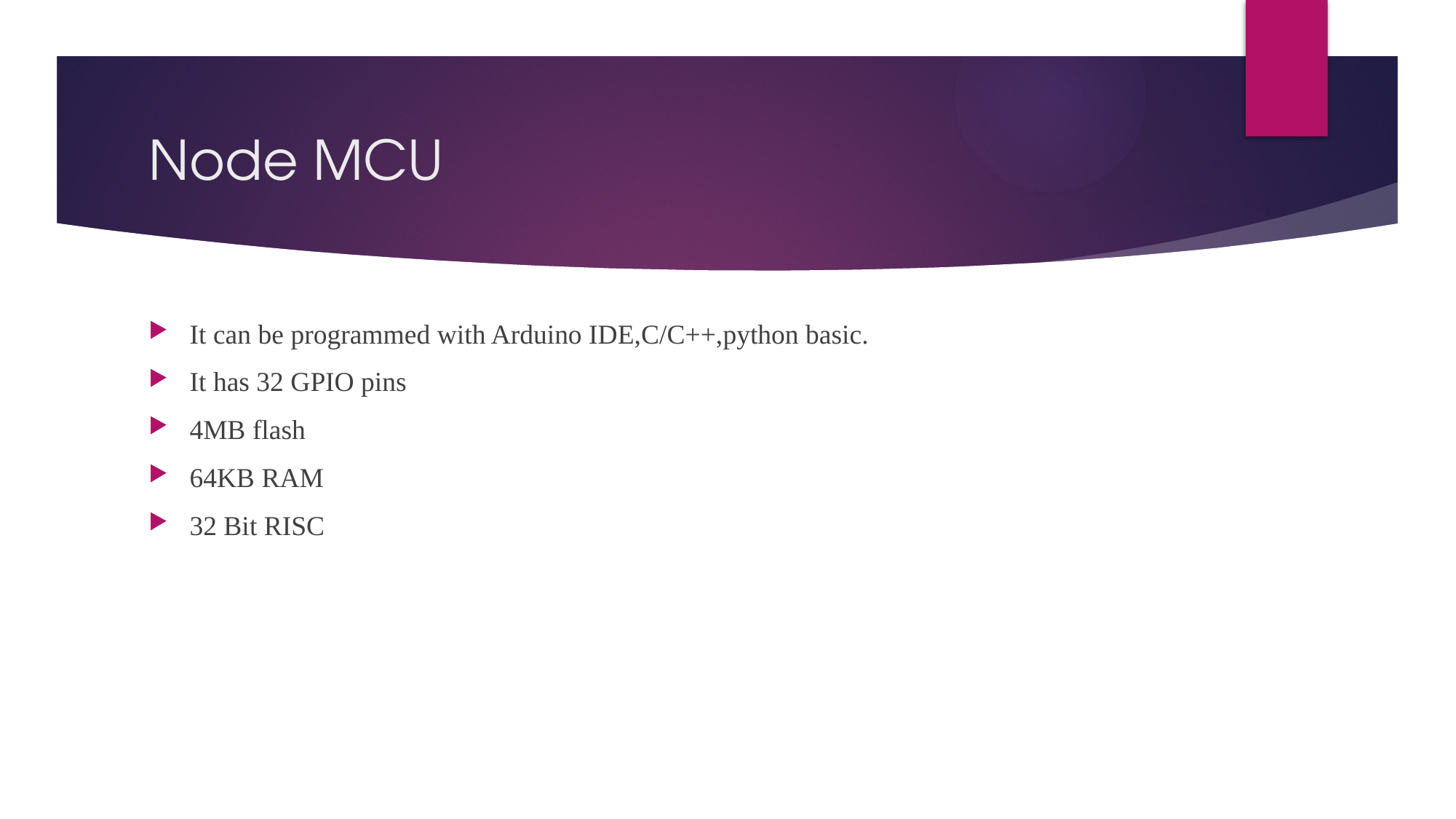

# Node MCU
It can be programmed with Arduino IDE,C/C++,python basic.
It has 32 GPIO pins
4MB flash
64KB RAM
32 Bit RISC